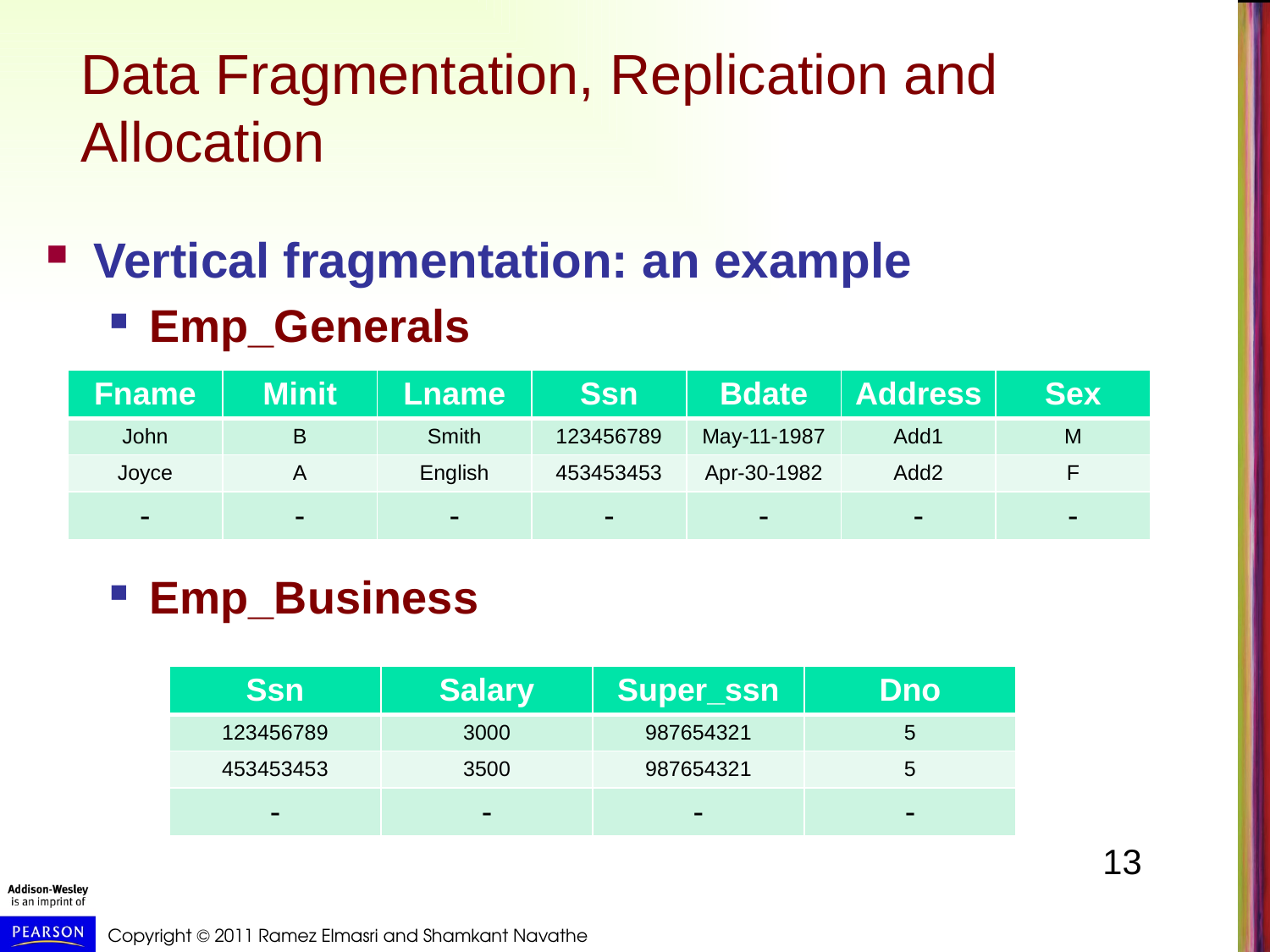

# Data Fragmentation, Replication and Allocation
Vertical fragmentation: an example
Emp_Generals

Emp_Business

| Fname | Minit | Lname | Ssn | Bdate | Address | Sex |
| --- | --- | --- | --- | --- | --- | --- |
| John | B | Smith | 123456789 | May-11-1987 | Add1 | M |
| Joyce | A | English | 453453453 | Apr-30-1982 | Add2 | F |
| - | - | - | - | - | - | - |
| Ssn | Salary | Super\_ssn | Dno |
| --- | --- | --- | --- |
| 123456789 | 3000 | 987654321 | 5 |
| 453453453 | 3500 | 987654321 | 5 |
| - | - | - | - |
13